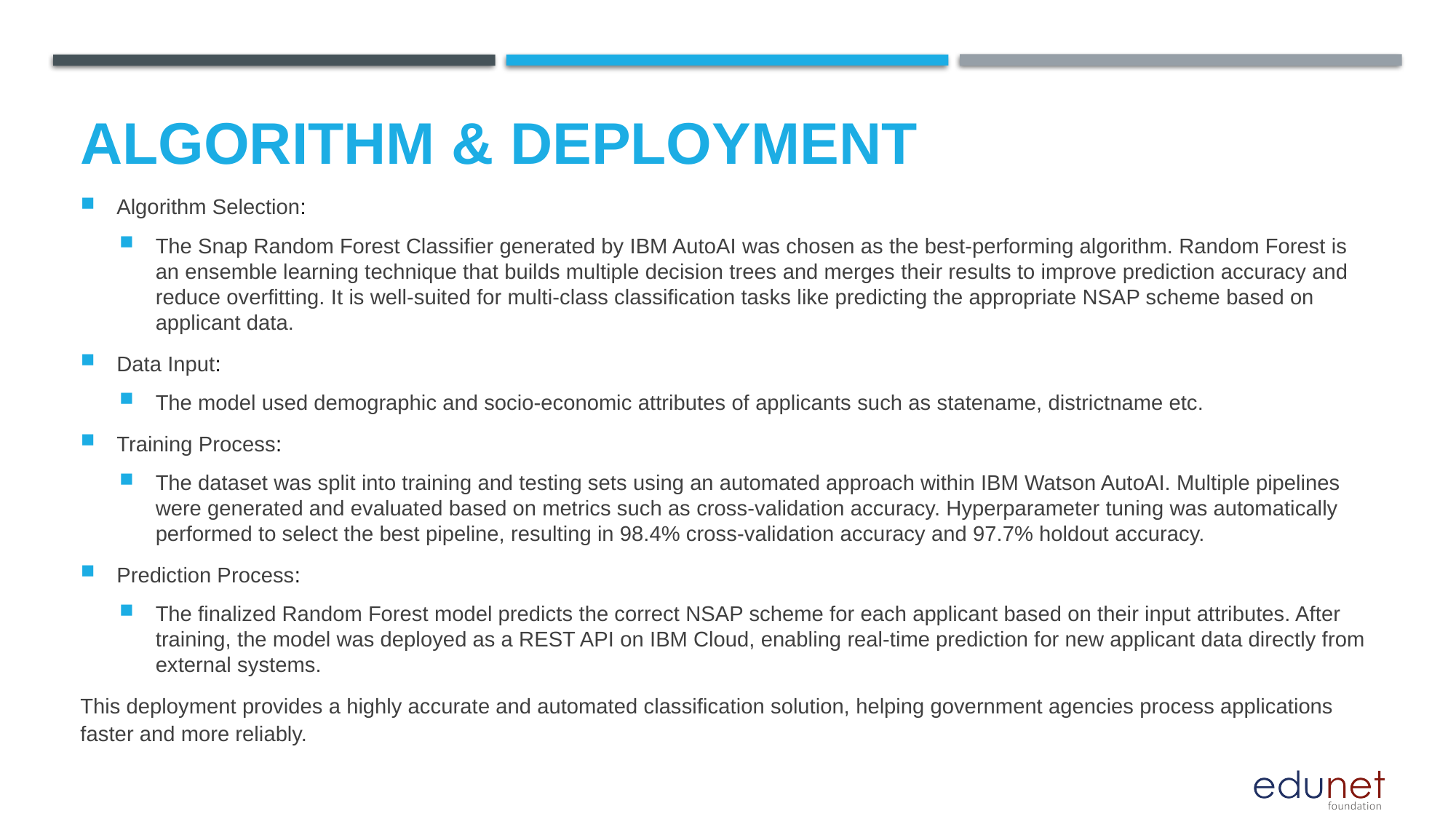

Algorithm & Deployment
Algorithm Selection:
The Snap Random Forest Classifier generated by IBM AutoAI was chosen as the best-performing algorithm. Random Forest is an ensemble learning technique that builds multiple decision trees and merges their results to improve prediction accuracy and reduce overfitting. It is well-suited for multi-class classification tasks like predicting the appropriate NSAP scheme based on applicant data.
Data Input:
The model used demographic and socio-economic attributes of applicants such as statename, districtname etc.
Training Process:
The dataset was split into training and testing sets using an automated approach within IBM Watson AutoAI. Multiple pipelines were generated and evaluated based on metrics such as cross-validation accuracy. Hyperparameter tuning was automatically performed to select the best pipeline, resulting in 98.4% cross-validation accuracy and 97.7% holdout accuracy.
Prediction Process:
The finalized Random Forest model predicts the correct NSAP scheme for each applicant based on their input attributes. After training, the model was deployed as a REST API on IBM Cloud, enabling real-time prediction for new applicant data directly from external systems.
This deployment provides a highly accurate and automated classification solution, helping government agencies process applications faster and more reliably.